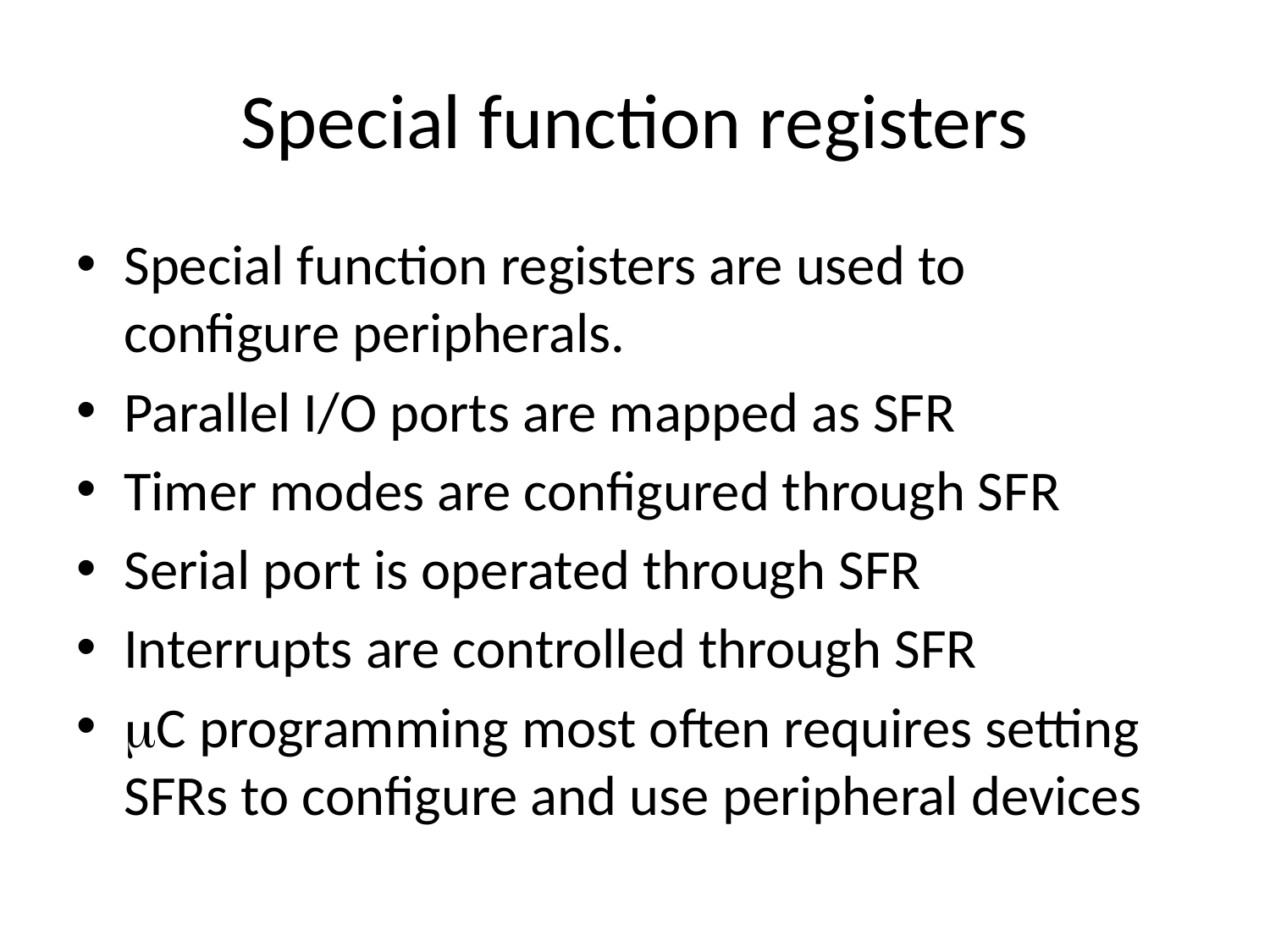

# Special function registers
Special function registers are used to configure peripherals.
Parallel I/O ports are mapped as SFR
Timer modes are configured through SFR
Serial port is operated through SFR
Interrupts are controlled through SFR
μC programming most often requires setting SFRs to configure and use peripheral devices